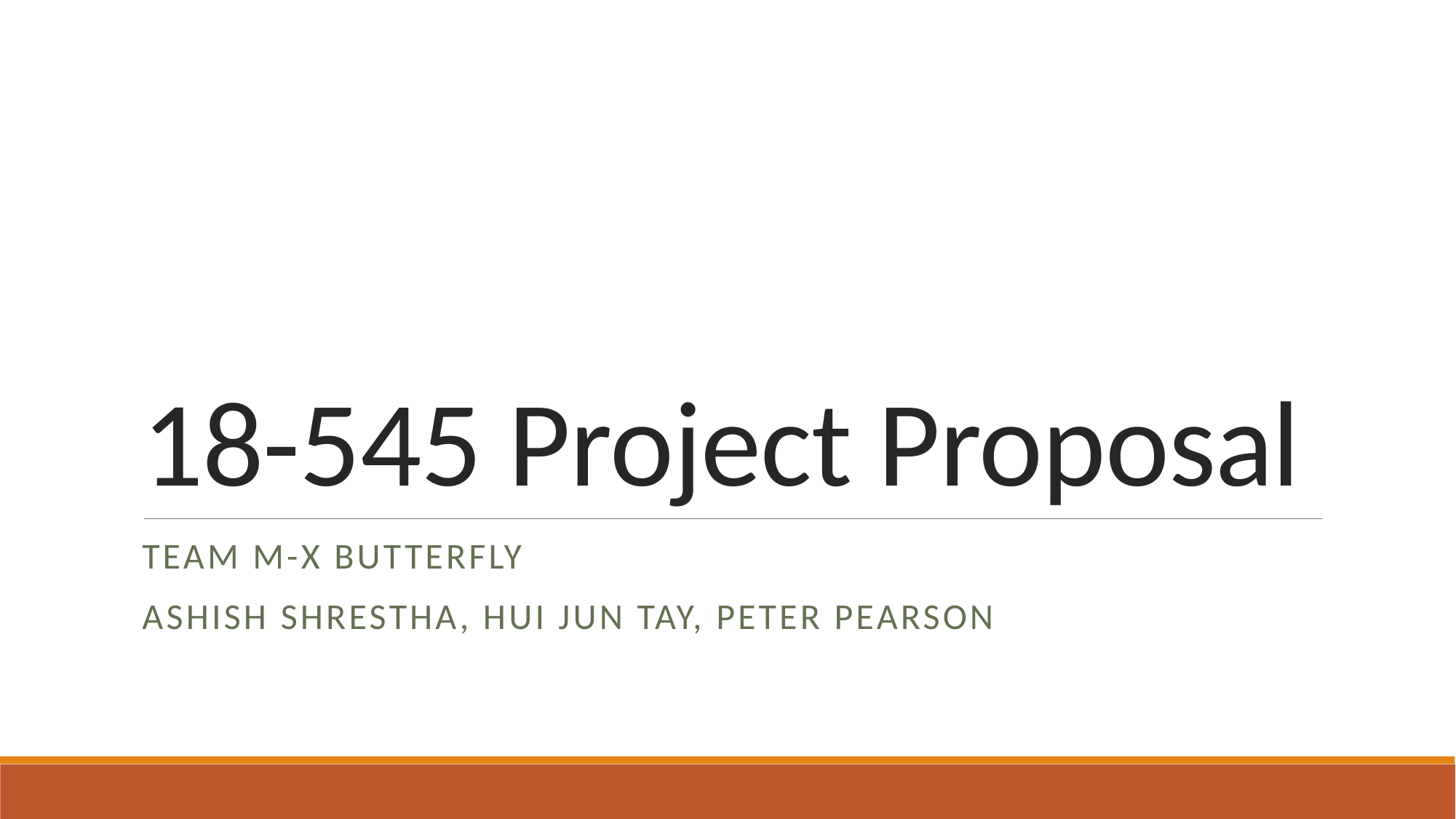

# 18-545 Project Proposal
TeAM M-X BUTTERFLY
Ashish Shrestha, hui jun tay, peter pearson